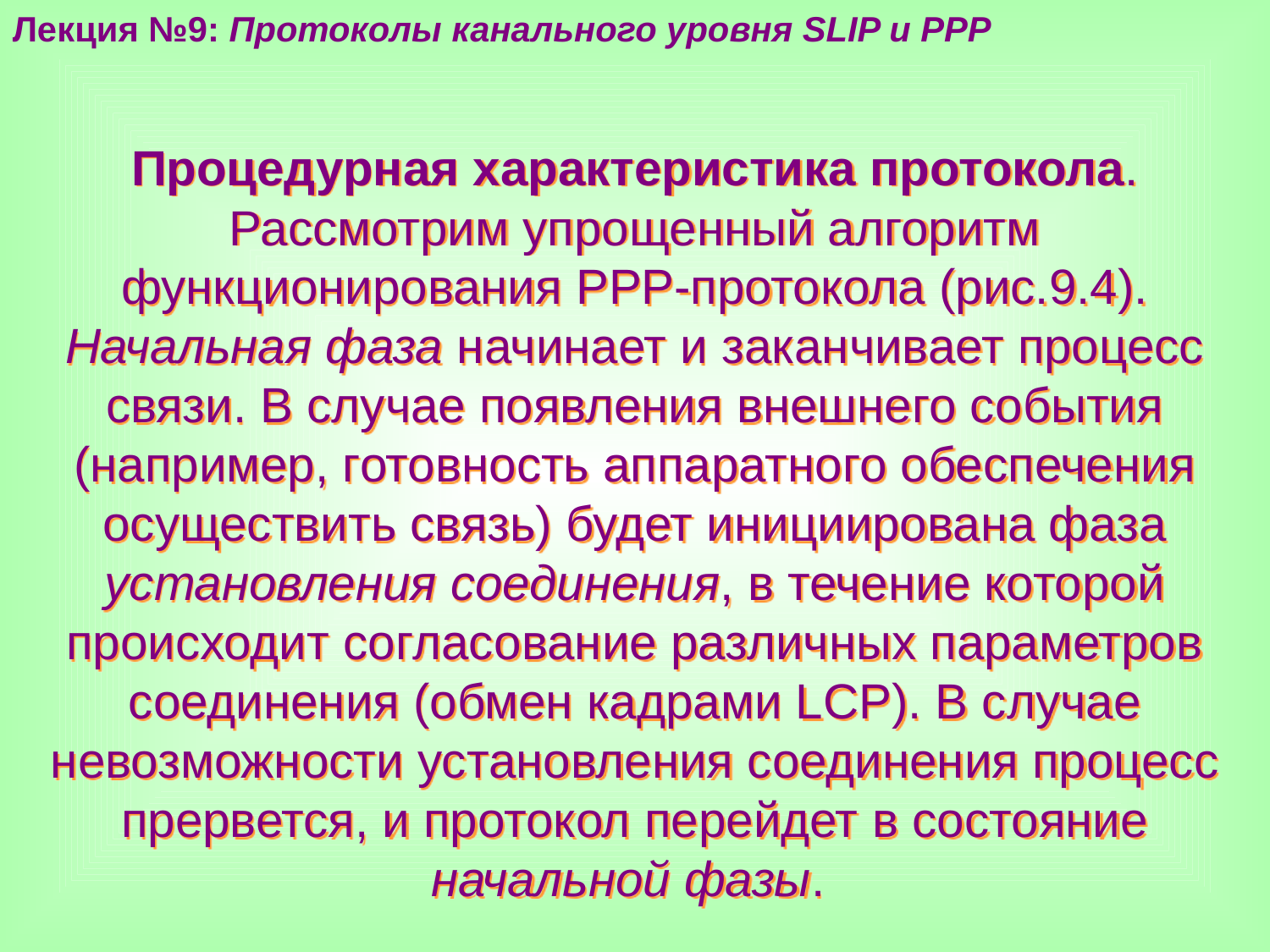

Лекция №9: Протоколы канального уровня SLIP и PPP
Процедурная характеристика протокола. Рассмотрим упрощенный алгоритм функционирования РРР-протокола (рис.9.4). Начальная фаза начинает и заканчивает процесс связи. В случае появления внешнего события (например, готовность аппаратного обеспечения осуществить связь) будет инициирована фаза установления соединения, в течение которой происходит согласование различных параметров соединения (обмен кадрами LCP). В случае невозможности установления соединения процесс прервется, и протокол перейдет в состояние начальной фазы.